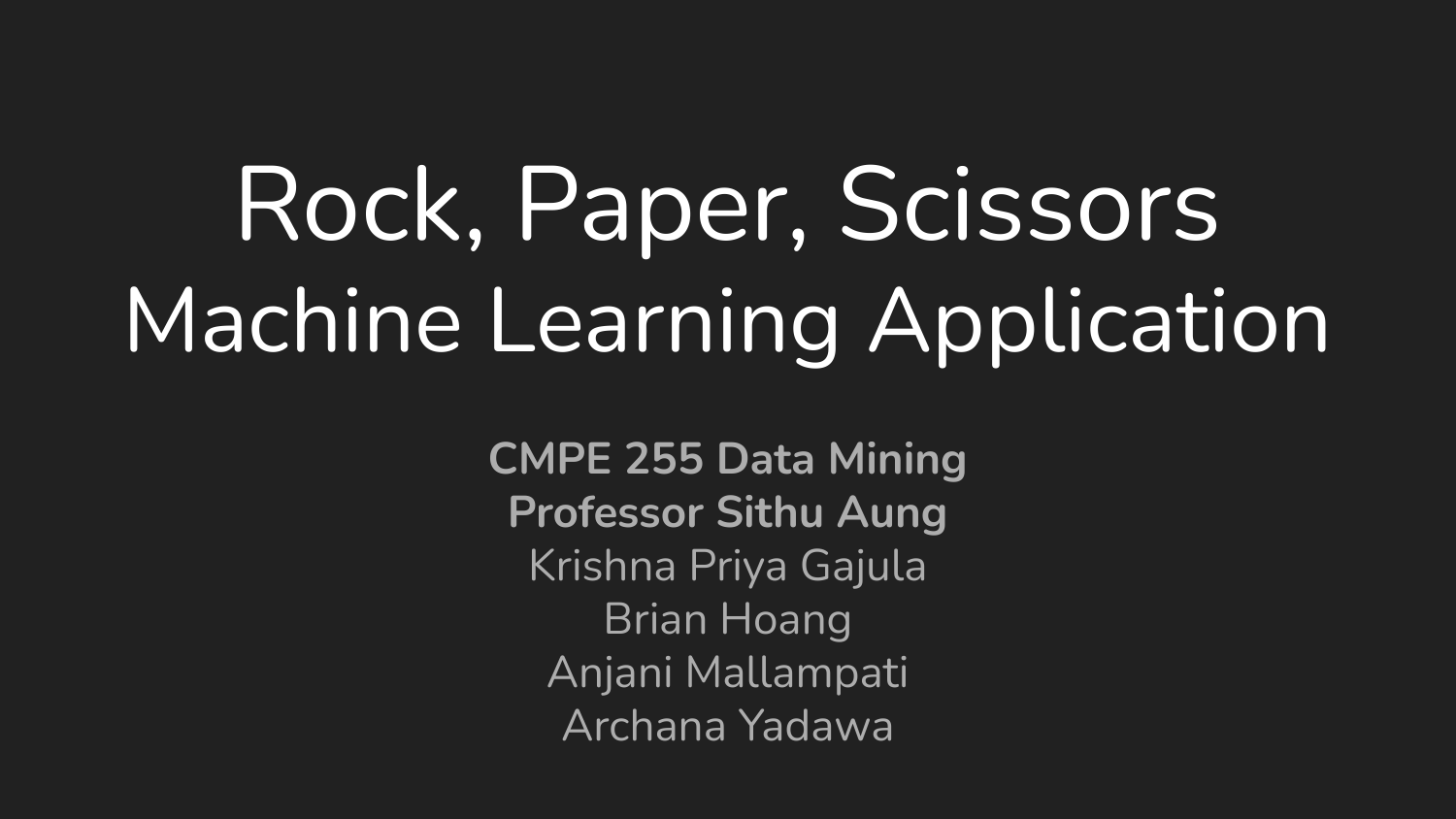

# Rock, Paper, Scissors Machine Learning Application
CMPE 255 Data Mining
Professor Sithu Aung
Krishna Priya Gajula
Brian Hoang
Anjani Mallampati
Archana Yadawa